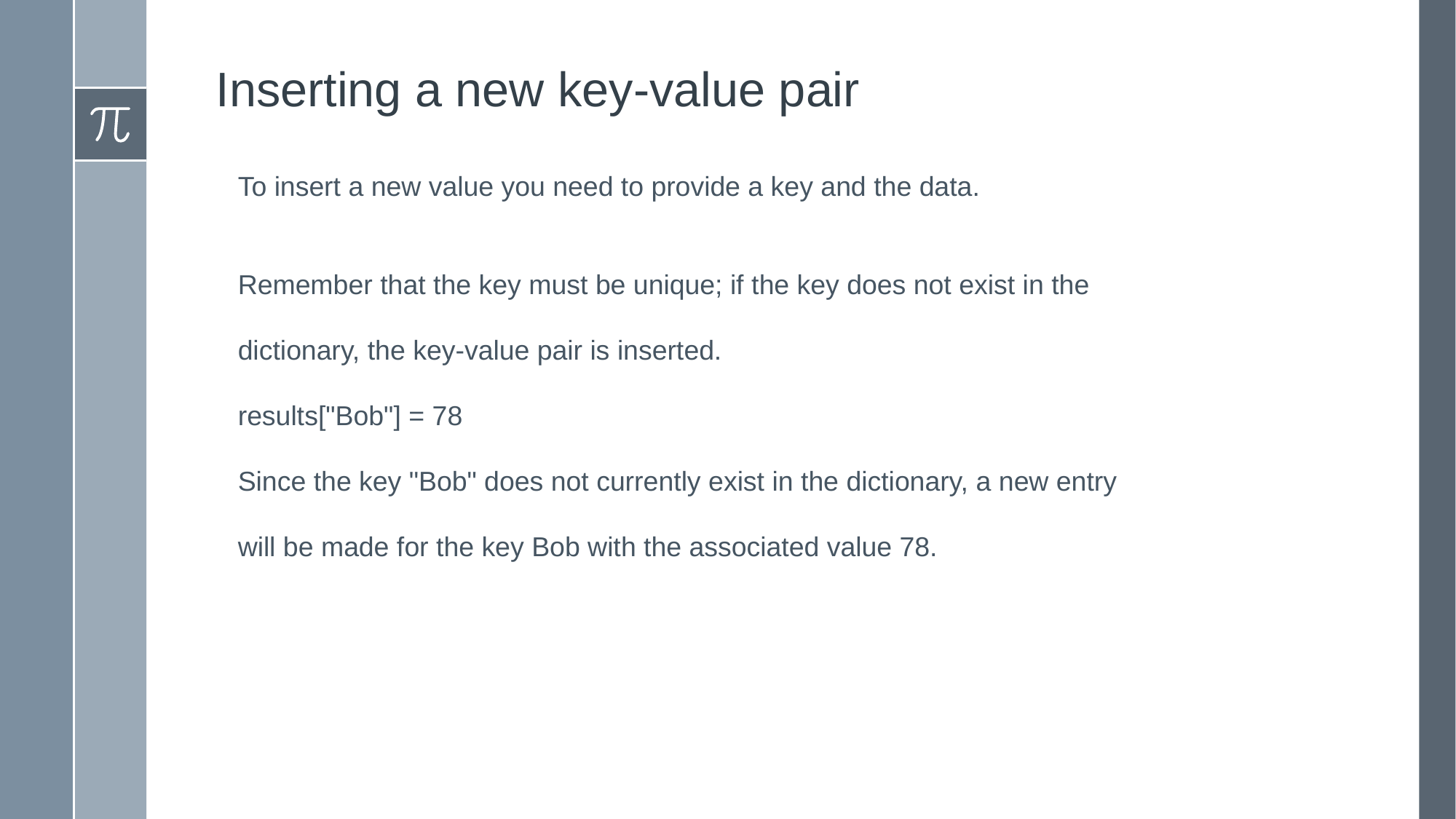

# Inserting a new key-value pair
To insert a new value you need to provide a key and the data.

Remember that the key must be unique; if the key does not exist in the dictionary, the key-value pair is inserted.
results["Bob"] = 78
Since the key "Bob" does not currently exist in the dictionary, a new entry will be made for the key Bob with the associated value 78.